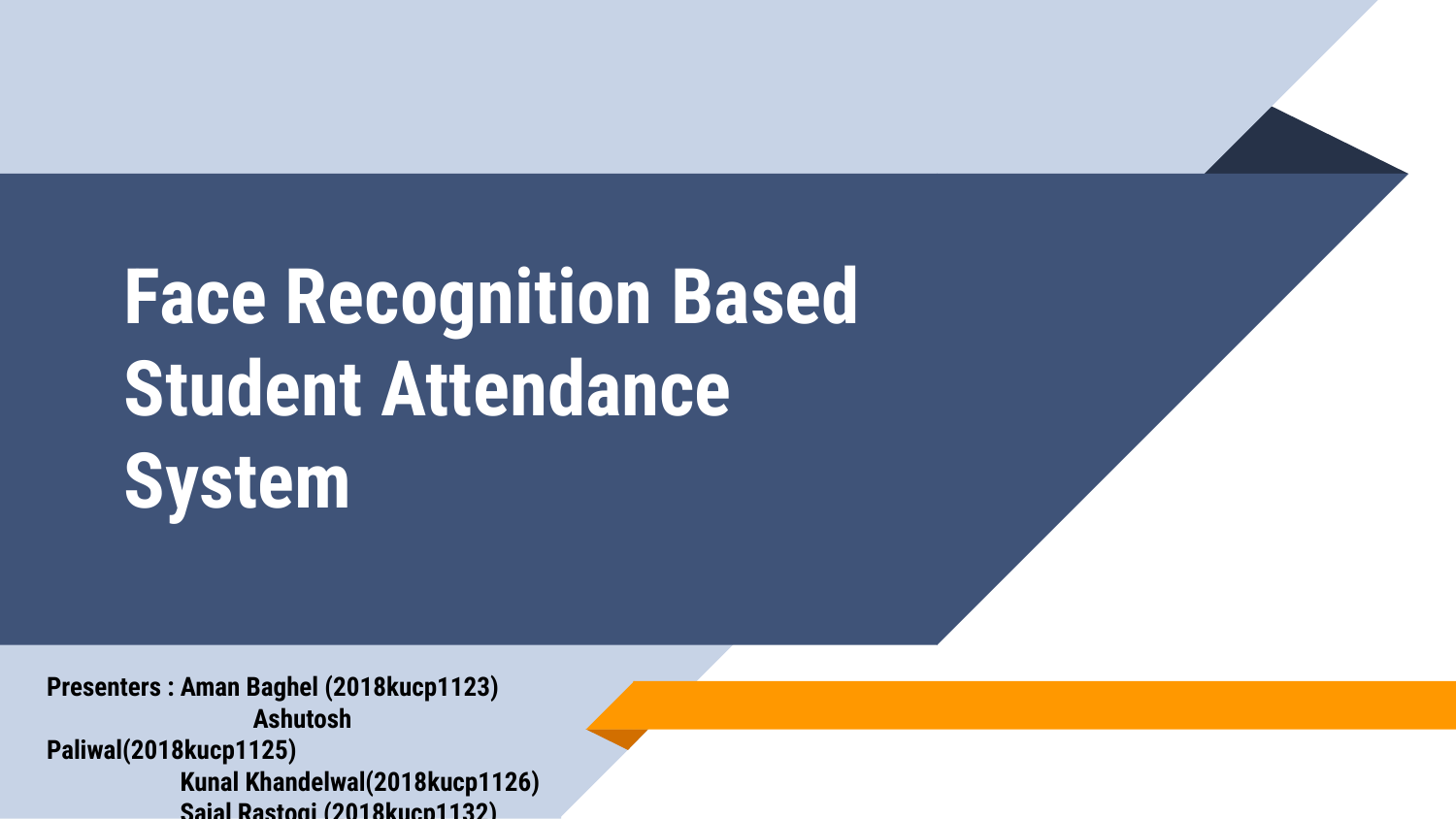

# Face Recognition Based Student Attendance System

Presenters : Aman Baghel (2018kucp1123)
	          Ashutosh Paliwal(2018kucp1125)
          Kunal Khandelwal(2018kucp1126)
          Sajal Rastogi (2018kucp1132)